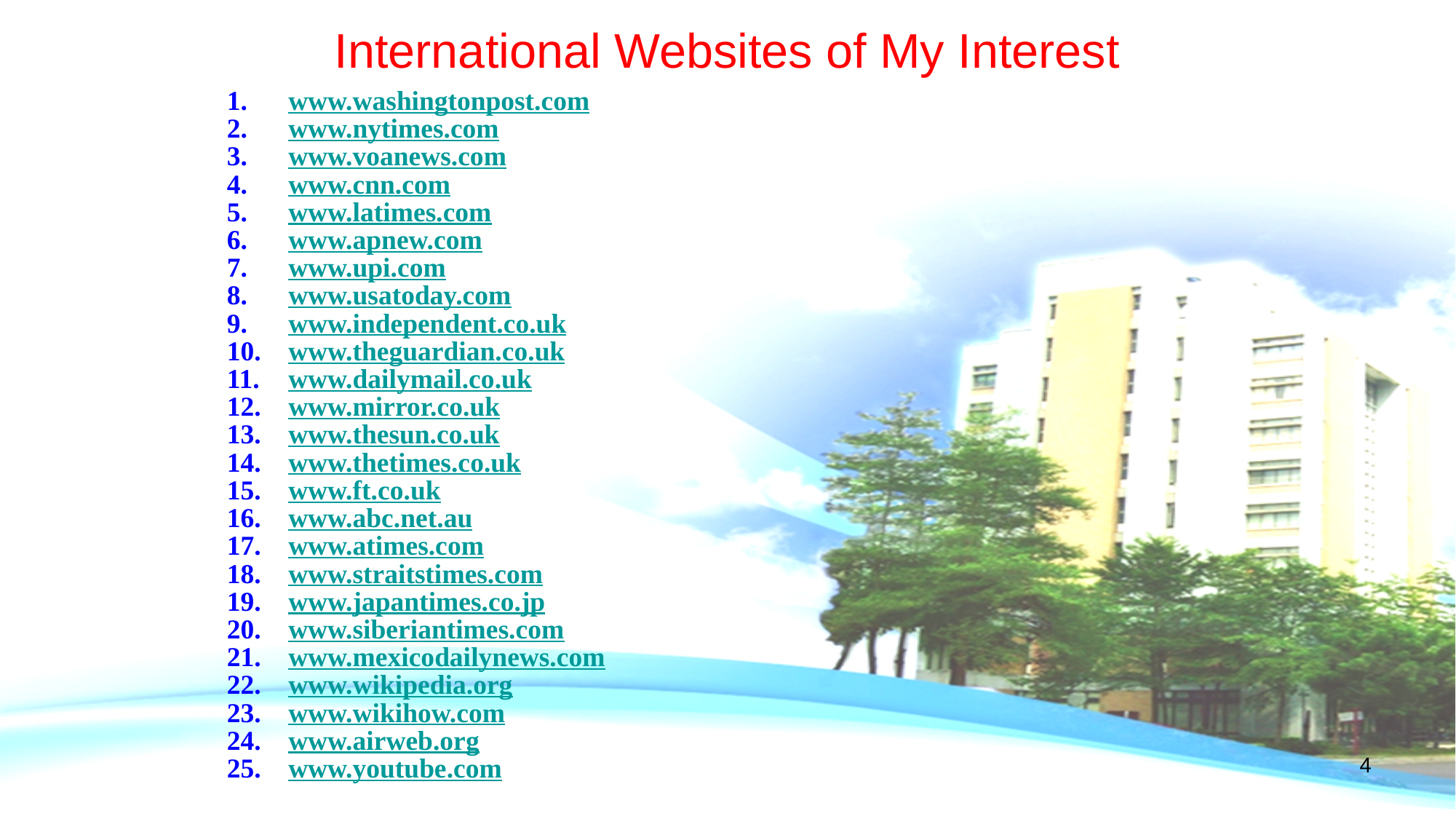

International Websites of My Interest
www.washingtonpost.com
www.nytimes.com
www.voanews.com
www.cnn.com
www.latimes.com
www.apnew.com
www.upi.com
www.usatoday.com
www.independent.co.uk
www.theguardian.co.uk
www.dailymail.co.uk
www.mirror.co.uk
www.thesun.co.uk
www.thetimes.co.uk
www.ft.co.uk
www.abc.net.au
www.atimes.com
www.straitstimes.com
www.japantimes.co.jp
www.siberiantimes.com
www.mexicodailynews.com
www.wikipedia.org
www.wikihow.com
www.airweb.org
www.youtube.com
4